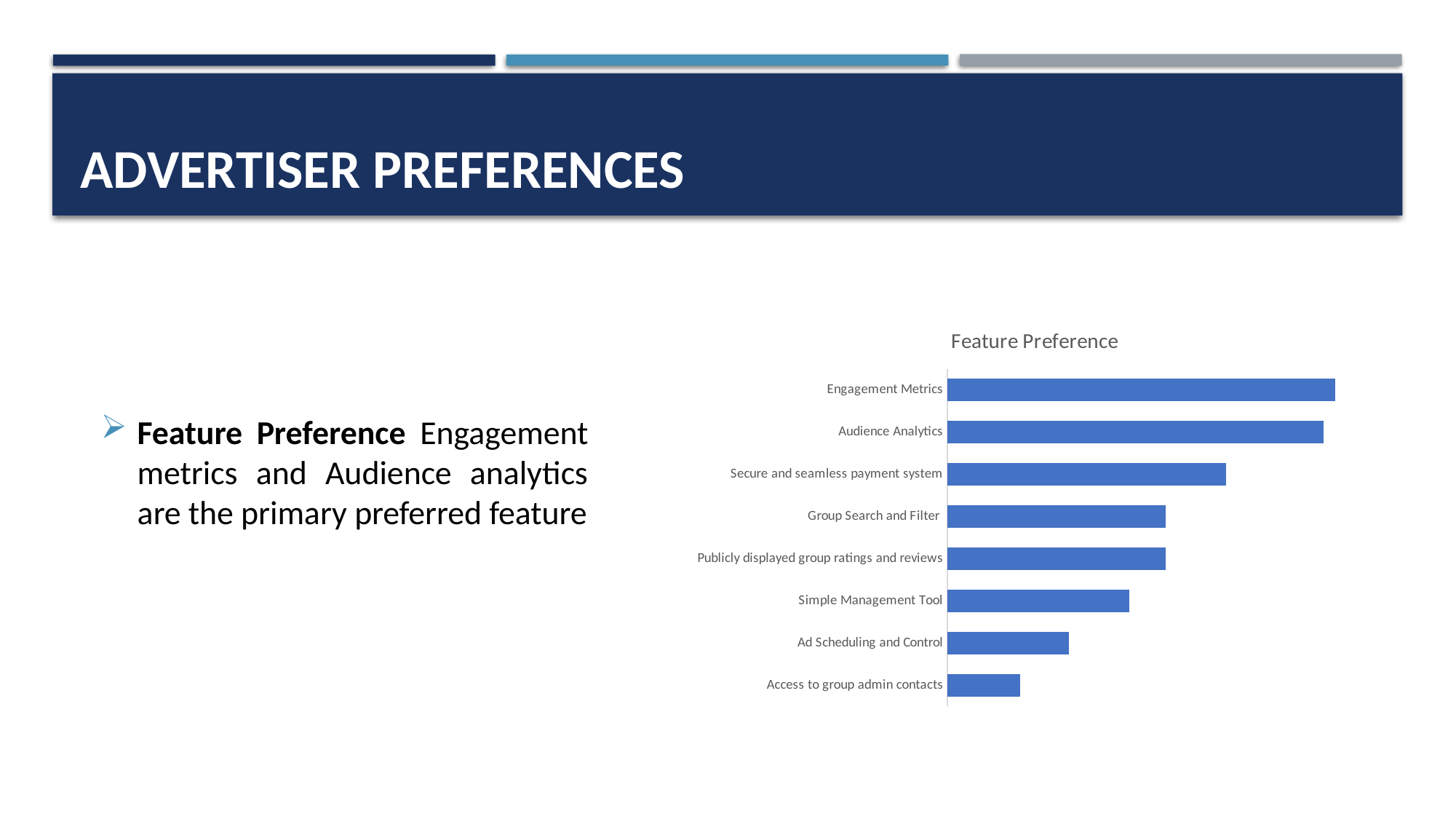

# Advertiser Preferences

### Chart: Feature Preference

| Category |  |
|---|---|
| Access to group admin contacts | 6.0 |
| Ad Scheduling and Control | 10.0 |
| Simple Management Tool | 15.0 |
| Publicly displayed group ratings and reviews | 18.0 |
| Group Search and Filter  | 18.0 |
| Secure and seamless payment system | 23.0 |
| Audience Analytics | 31.0 |
| Engagement Metrics | 32.0 |
Feature Preference Engagement metrics and Audience analytics are the primary preferred feature